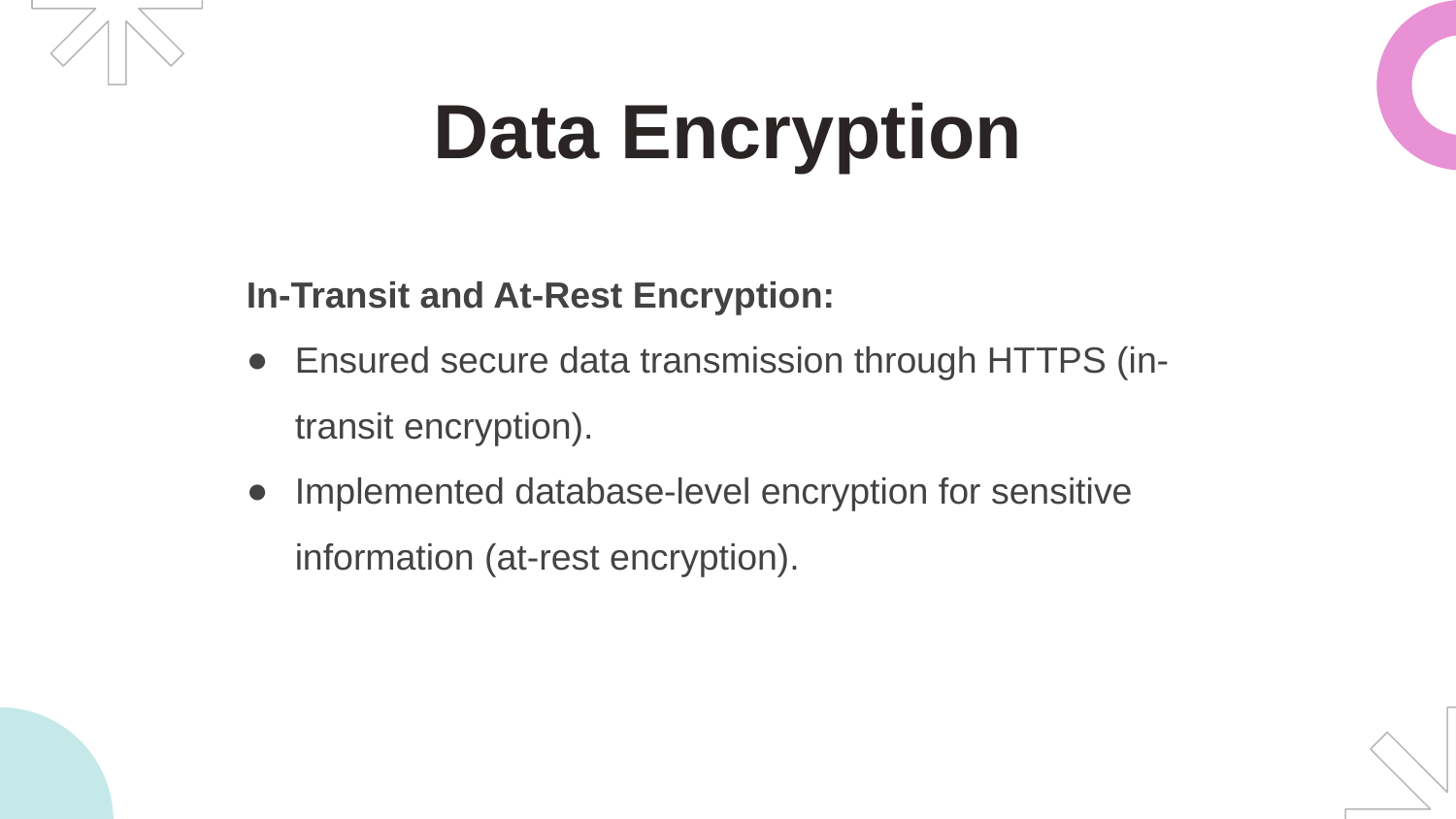

# Data Encryption
In-Transit and At-Rest Encryption:
Ensured secure data transmission through HTTPS (in-transit encryption).
Implemented database-level encryption for sensitive information (at-rest encryption).